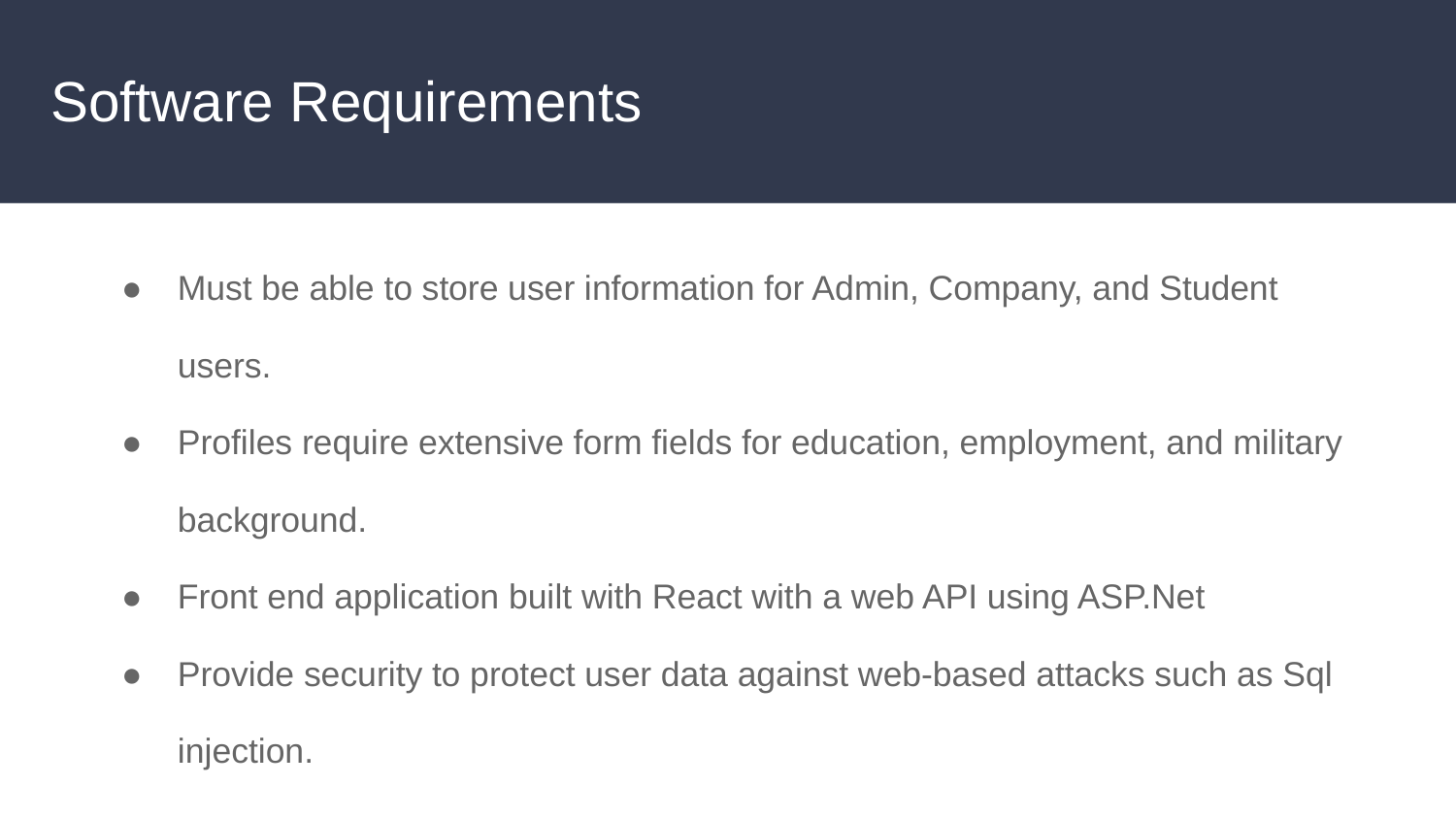

# Software Requirements
Must be able to store user information for Admin, Company, and Student users.
Profiles require extensive form fields for education, employment, and military background.
Front end application built with React with a web API using ASP.Net
Provide security to protect user data against web-based attacks such as Sql injection.